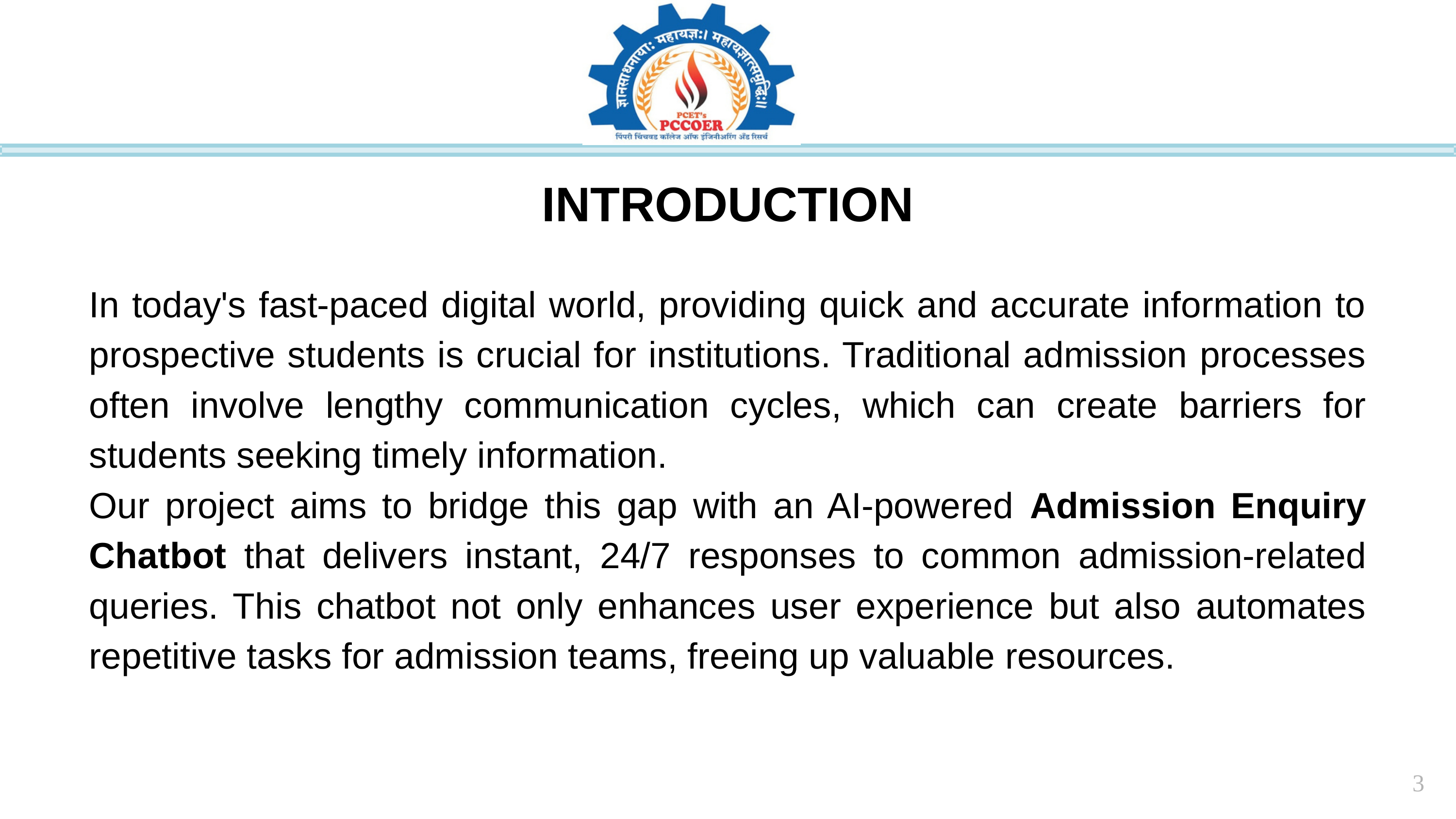

INTRODUCTION

In today's fast-paced digital world, providing quick and accurate information to prospective students is crucial for institutions. Traditional admission processes often involve lengthy communication cycles, which can create barriers for students seeking timely information.
Our project aims to bridge this gap with an AI-powered Admission Enquiry Chatbot that delivers instant, 24/7 responses to common admission-related queries. This chatbot not only enhances user experience but also automates repetitive tasks for admission teams, freeing up valuable resources.

3